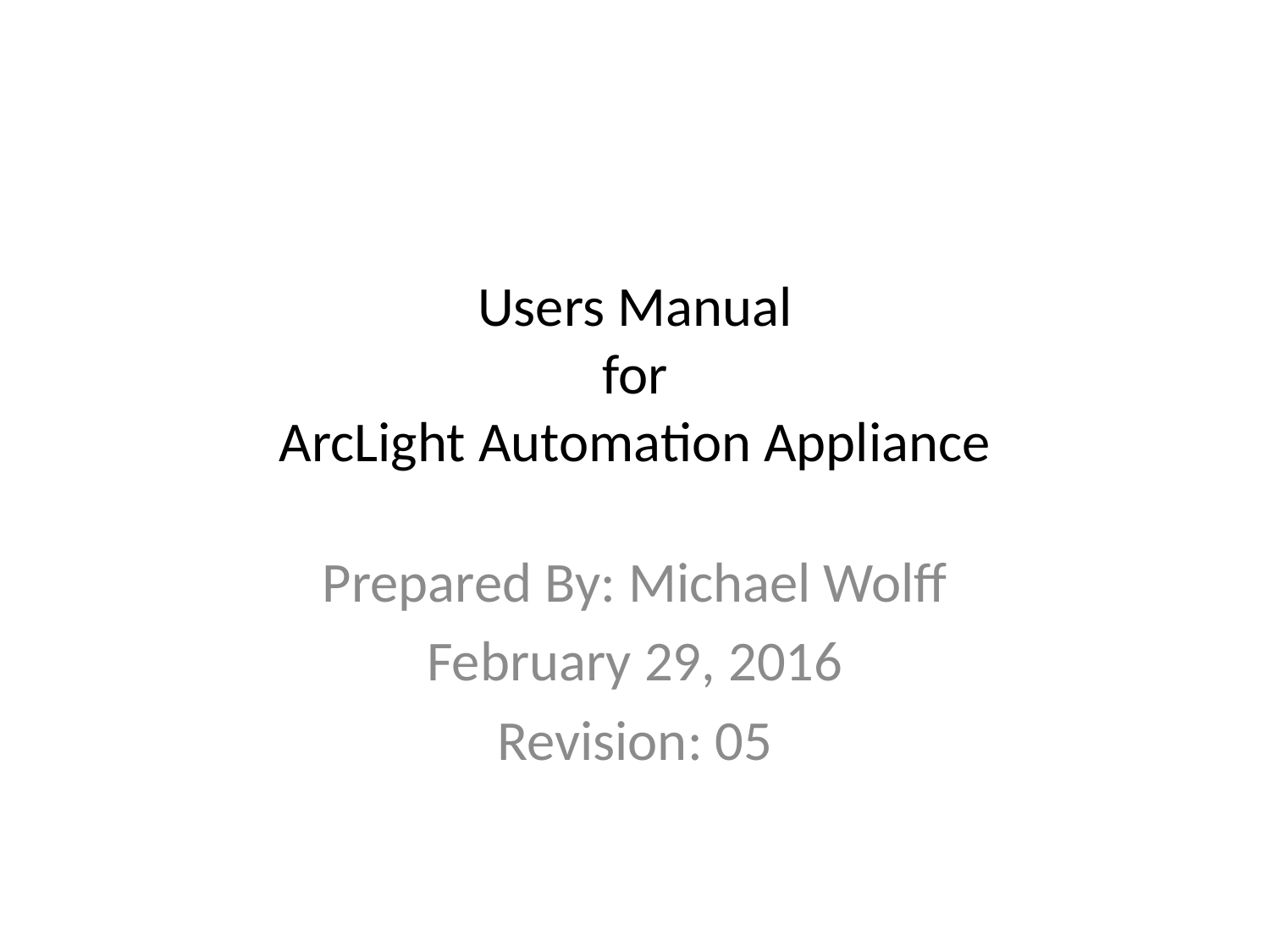

# Users Manual for ArcLight Automation Appliance
Prepared By: Michael Wolff
February 29, 2016
Revision: 05